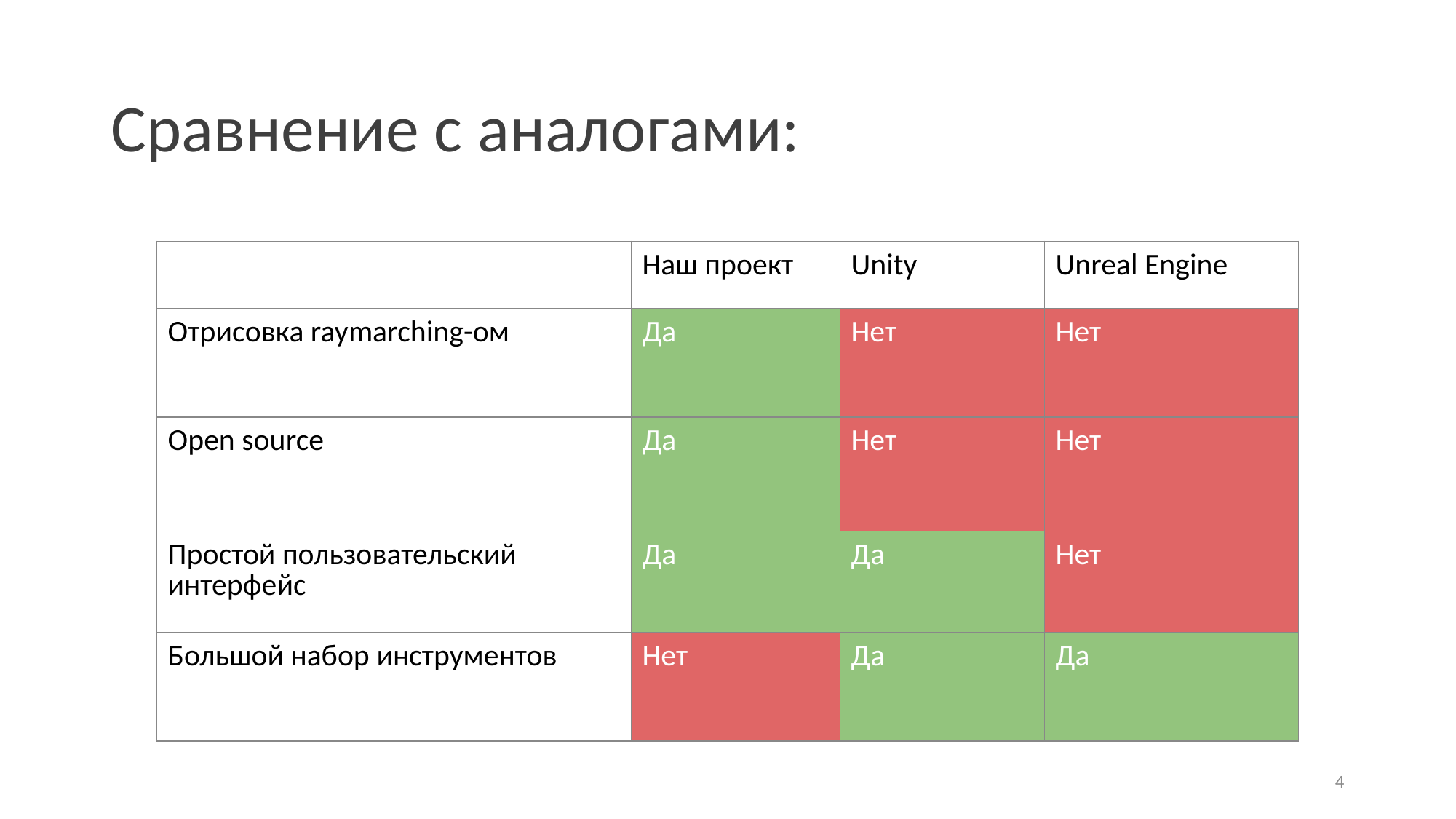

# Сравнение с аналогами:
|  | Наш проект | Unity | Unreal Engine |
| --- | --- | --- | --- |
| Отрисовка raymarching-ом | Да | Нет | Нет |
| Open source | Да | Нет | Нет |
| Простой пользовательский интерфейс | Да | Да | Нет |
| Большой набор инструментов | Нет | Да | Да |
4